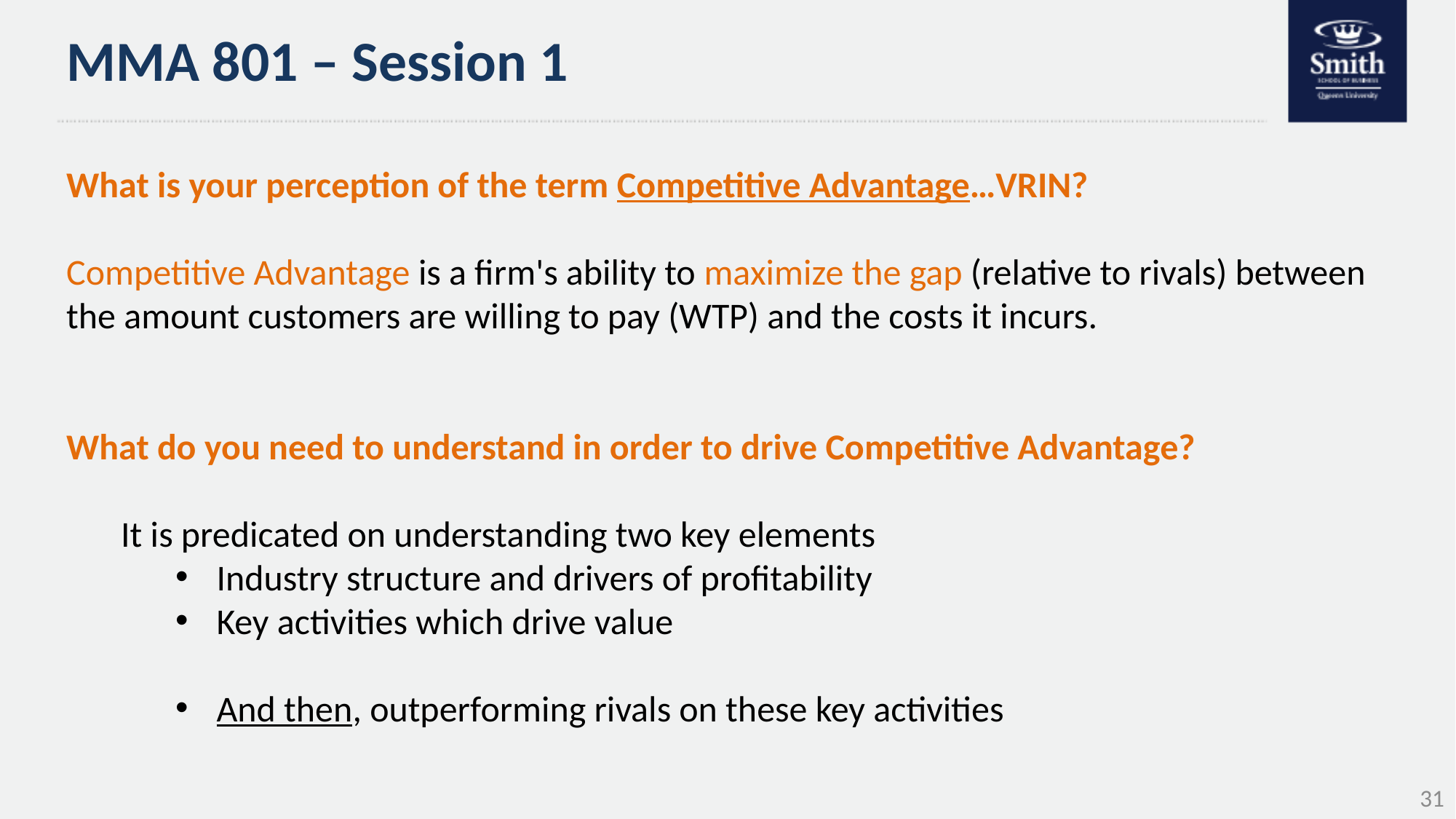

# MMA 801 – Session 1
What is your perception of the term Competitive Advantage…VRIN?

Competitive Advantage is a firm's ability to maximize the gap (relative to rivals) between the amount customers are willing to pay (WTP) and the costs it incurs.

What do you need to understand in order to drive Competitive Advantage?

It is predicated on understanding two key elements
Industry structure and drivers of profitability
Key activities which drive value

And then, outperforming rivals on these key activities
31